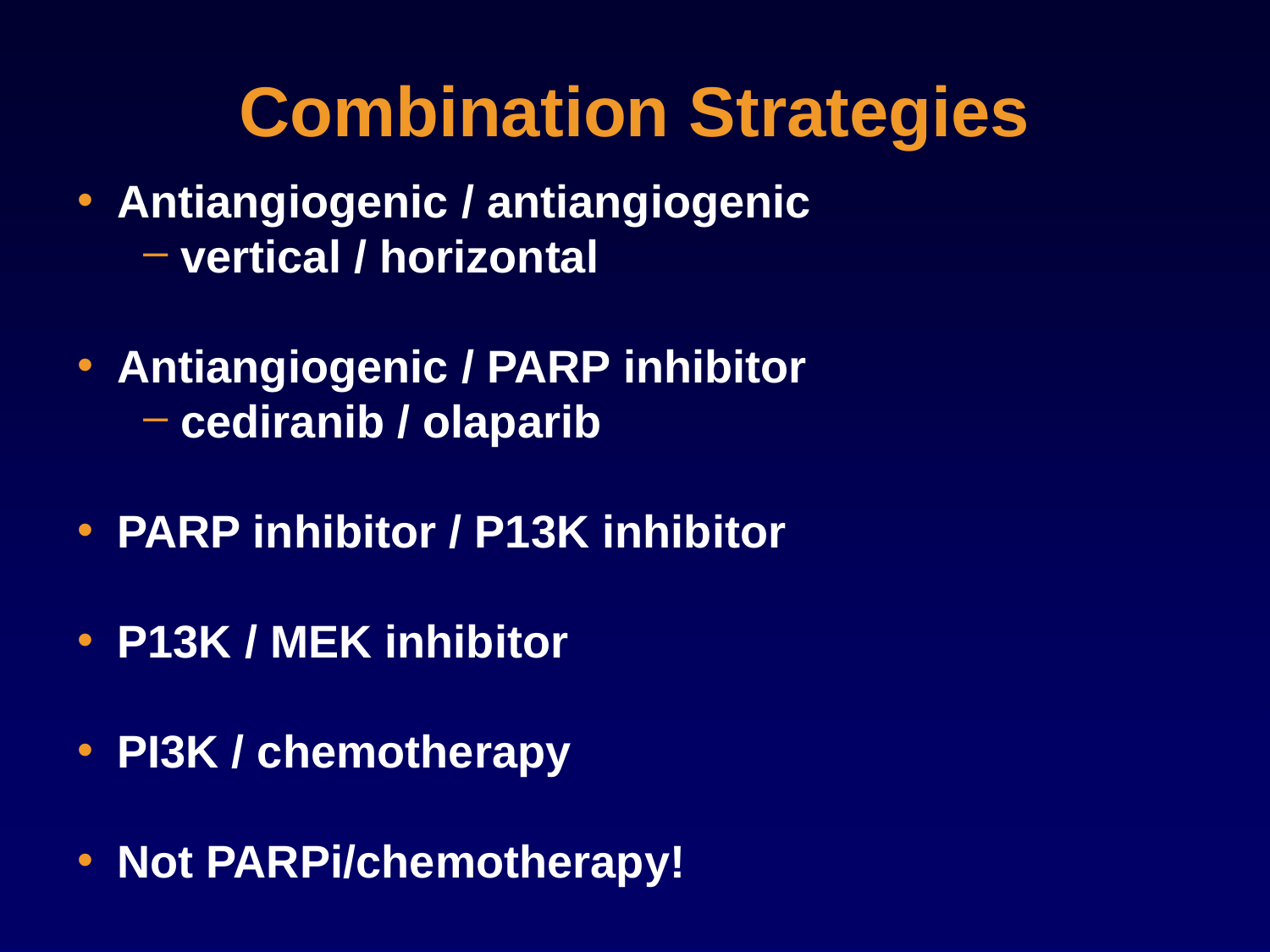

Combination Strategies
Antiangiogenic / antiangiogenic
vertical / horizontal

Antiangiogenic / PARP inhibitor
cediranib / olaparib

PARP inhibitor / P13K inhibitor

P13K / MEK inhibitor

PI3K / chemotherapy

Not PARPi/chemotherapy!